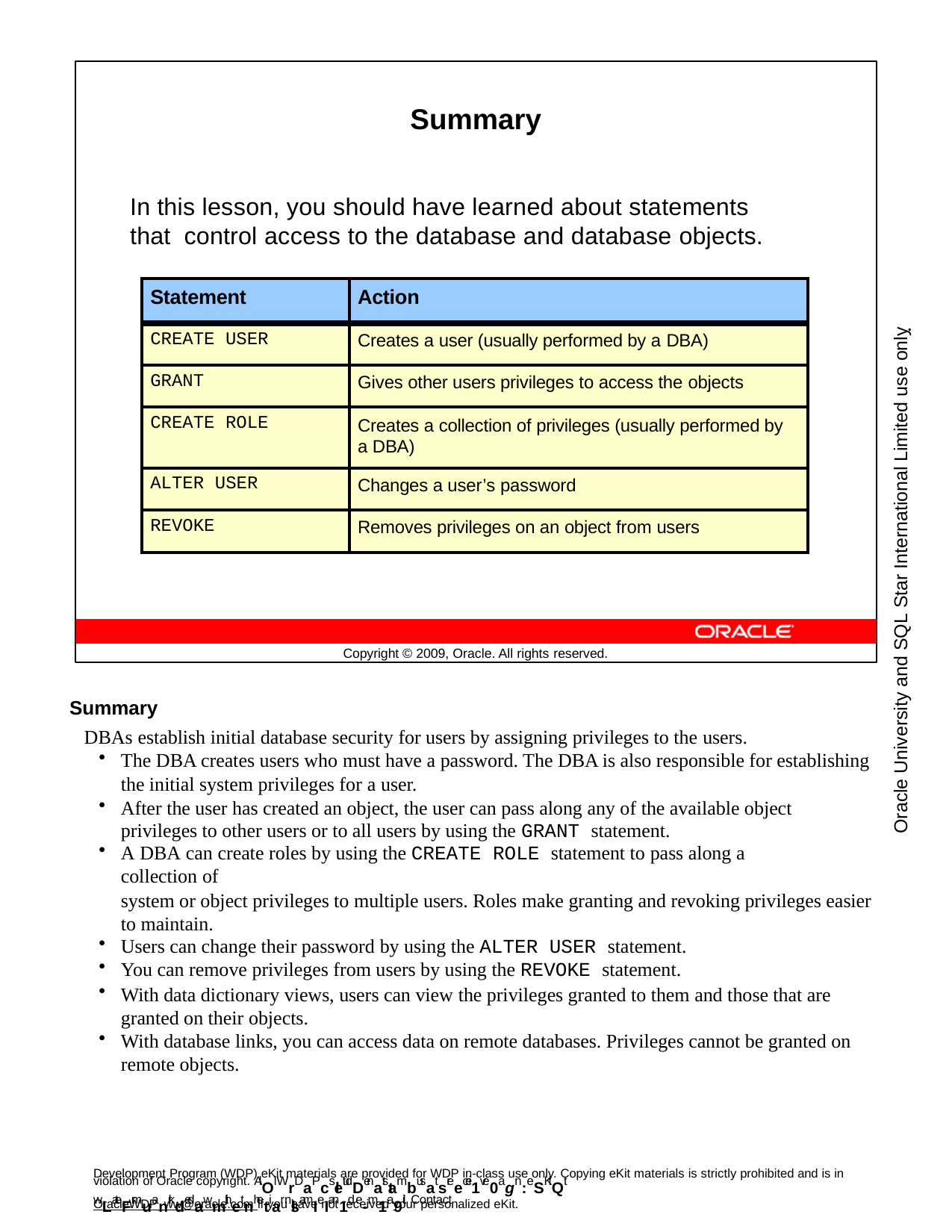

Summary

In this lesson, you should have learned about statements that  control access to the database and database objects.
| Statement | Action |
| --- | --- |
| CREATE USER | Creates a user (usually performed by a DBA) |
| GRANT | Gives other users privileges to access the objects |
| CREATE ROLE | Creates a collection of privileges (usually performed by a DBA) |
| ALTER USER | Changes a user’s password |
| REVOKE | Removes privileges on an object from users |
Oracle University and SQL Star International Limited use onlyฺ
Copyright © 2009, Oracle. All rights reserved.

Summary
DBAs establish initial database security for users by assigning privileges to the users.
The DBA creates users who must have a password. The DBA is also responsible for establishing  the initial system privileges for a user.
After the user has created an object, the user can pass along any of the available object  privileges to other users or to all users by using the GRANT statement.
A DBA can create roles by using the CREATE ROLE statement to pass along a collection of
system or object privileges to multiple users. Roles make granting and revoking privileges easier  to maintain.
Users can change their password by using the ALTER USER statement.
You can remove privileges from users by using the REVOKE statement.
With data dictionary views, users can view the privileges granted to them and those that are  granted on their objects.
With database links, you can access data on remote databases. Privileges cannot be granted on  remote objects.
Development Program (WDP) eKit materials are provided for WDP in-class use only. Copying eKit materials is strictly prohibited and is in
violation of Oracle copyright. AlOl WrDaPcsletudDenatstambusat sreecei1ve0agn:eSKiQt wLateFrmuanrkdedawmithetnhetiar nlsamIeI an1d e-m1a9il. Contact
OracleWDP_ww@oracle.com if you have not received your personalized eKit.